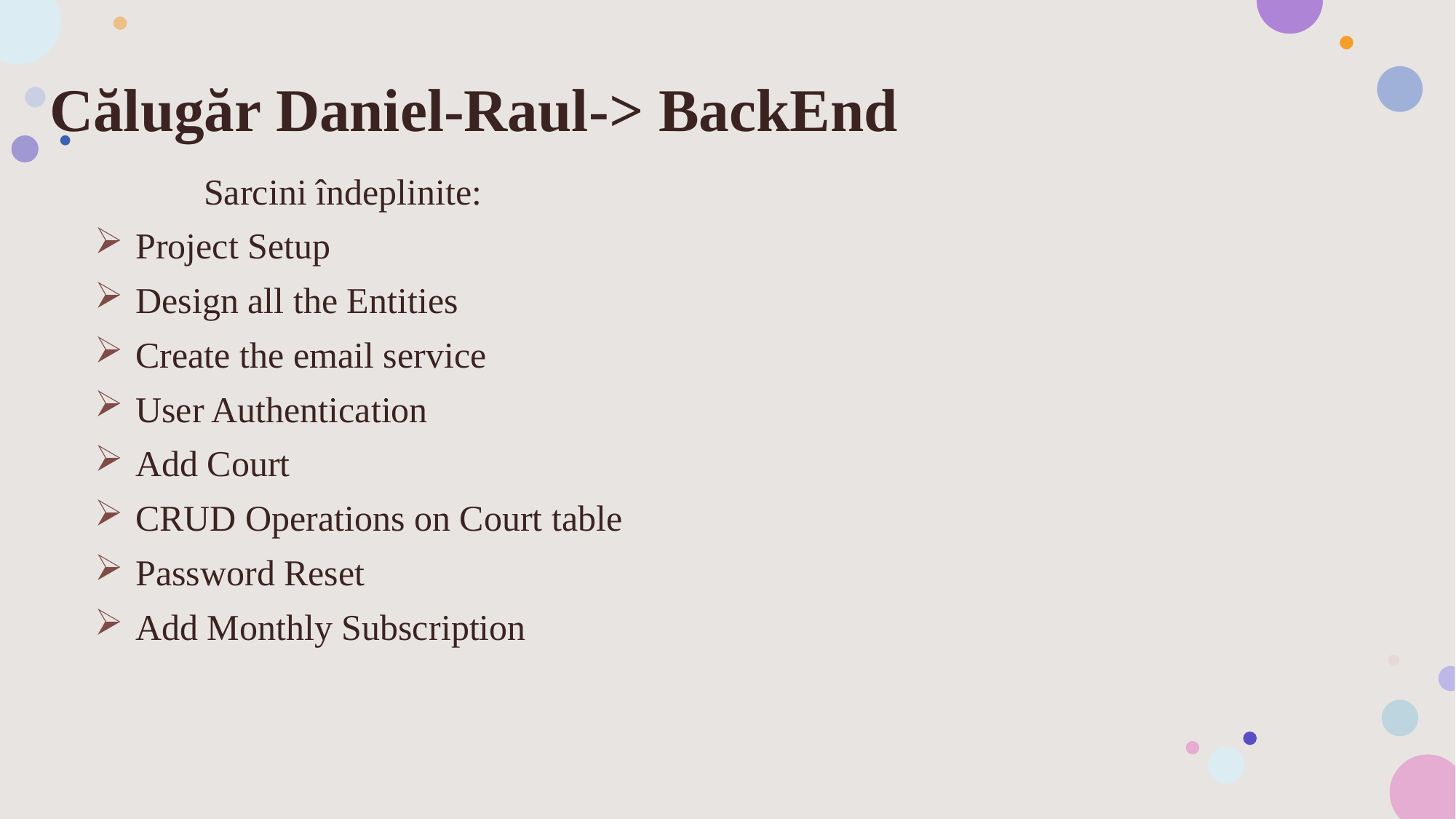

# Călugăr Daniel-Raul-> BackEnd
	Sarcini îndeplinite:
Project Setup
Design all the Entities
Create the email service
User Authentication
Add Court
CRUD Operations on Court table
Password Reset
Add Monthly Subscription